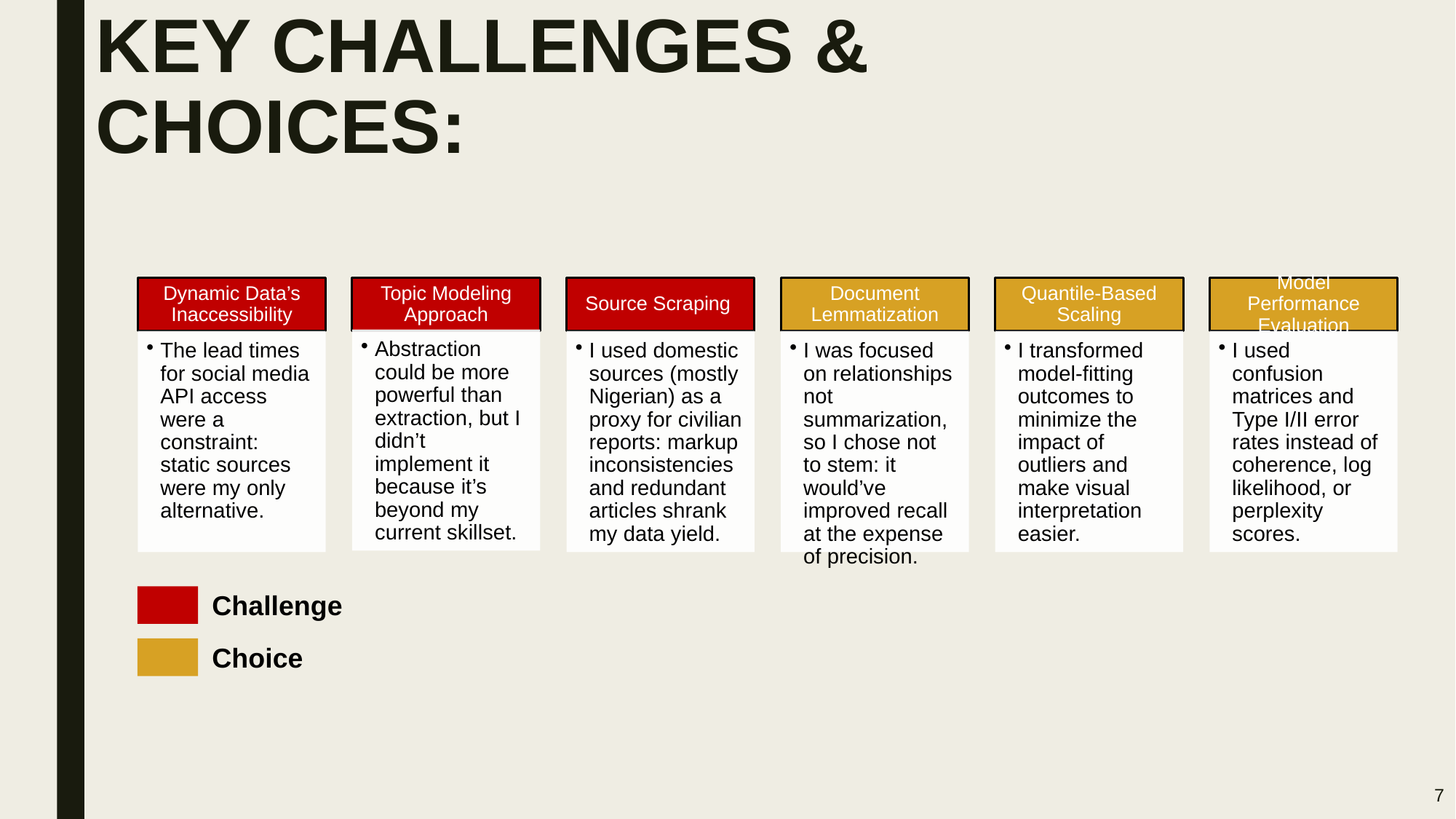

# KEY CHALLENGES & CHOICES:
Dynamic Data’s Inaccessibility
The lead times for social media API access were a constraint: static sources were my only alternative.
Topic Modeling Approach
Abstraction could be more powerful than extraction, but I didn’t implement it because it’s beyond my current skillset.
Source Scraping
I used domestic sources (mostly Nigerian) as a proxy for civilian reports: markup inconsistencies and redundant articles shrank my data yield.
Document Lemmatization
I was focused on relationships not summarization, so I chose not to stem: it would’ve improved recall at the expense of precision.
Quantile-Based Scaling
I transformed model-fitting outcomes to minimize the impact of outliers and make visual interpretation easier.
Model Performance Evaluation
I used confusion matrices and Type I/II error rates instead of coherence, log likelihood, or perplexity scores.
Challenge

Choice

7